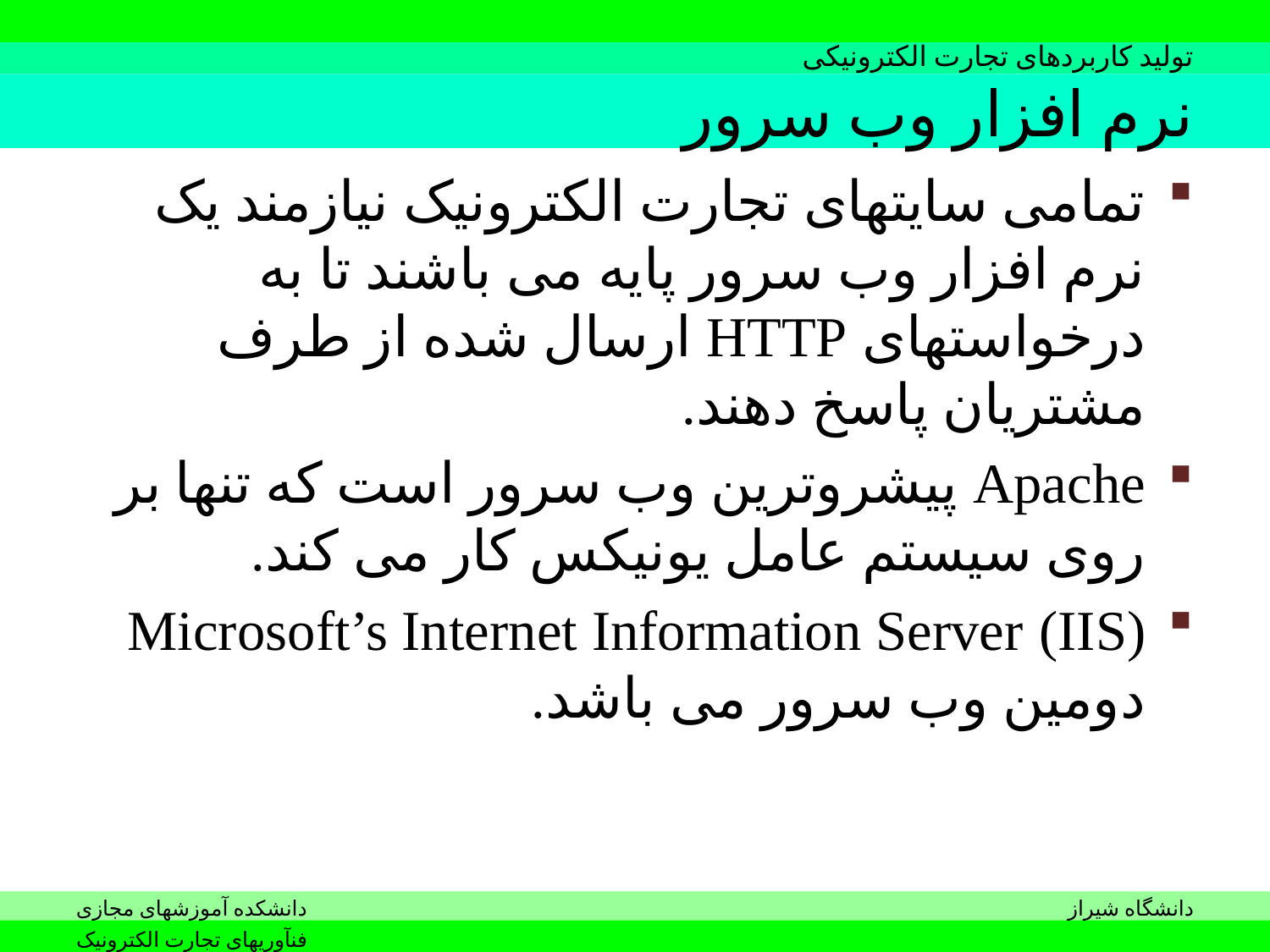

# نرم افزار وب سرور
تمامی سایتهای تجارت الکترونیک نیازمند یک نرم افزار وب سرور پایه می باشند تا به درخواستهای HTTP ارسال شده از طرف مشتریان پاسخ دهند.
Apache پیشروترین وب سرور است که تنها بر روی سیستم عامل یونیکس کار می کند.
Microsoft’s Internet Information Server (IIS) دومین وب سرور می باشد.